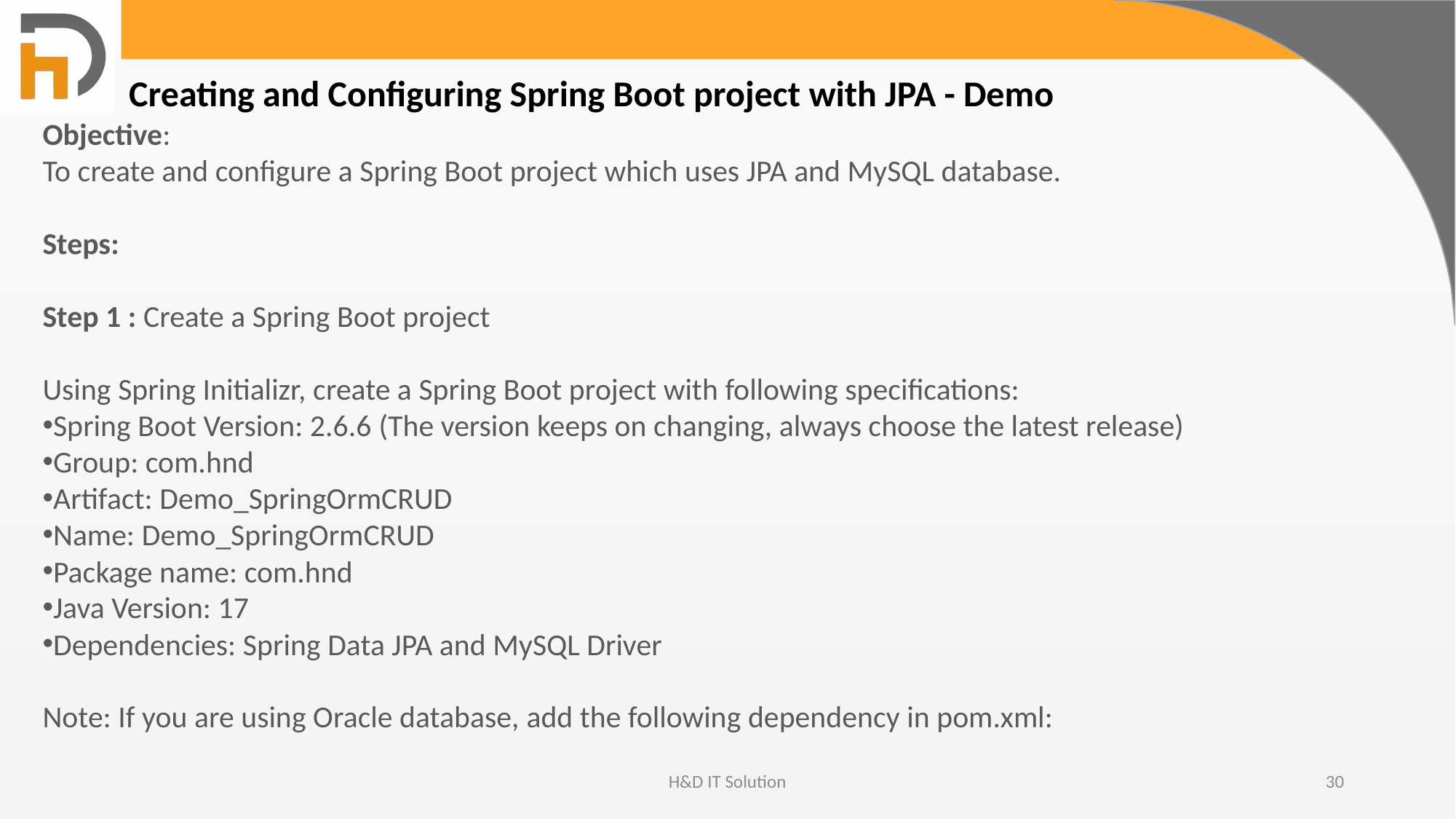

Creating and Configuring Spring Boot project with JPA - Demo
Objective:
To create and configure a Spring Boot project which uses JPA and MySQL database.

Steps:

Step 1 : Create a Spring Boot project

Using Spring Initializr, create a Spring Boot project with following specifications:
Spring Boot Version: 2.6.6 (The version keeps on changing, always choose the latest release)
Group: com.hnd
Artifact: Demo_SpringOrmCRUD
Name: Demo_SpringOrmCRUD
Package name: com.hnd
Java Version: 17
Dependencies: Spring Data JPA and MySQL Driver

Note: If you are using Oracle database, add the following dependency in pom.xml:
H&D IT Solution
30